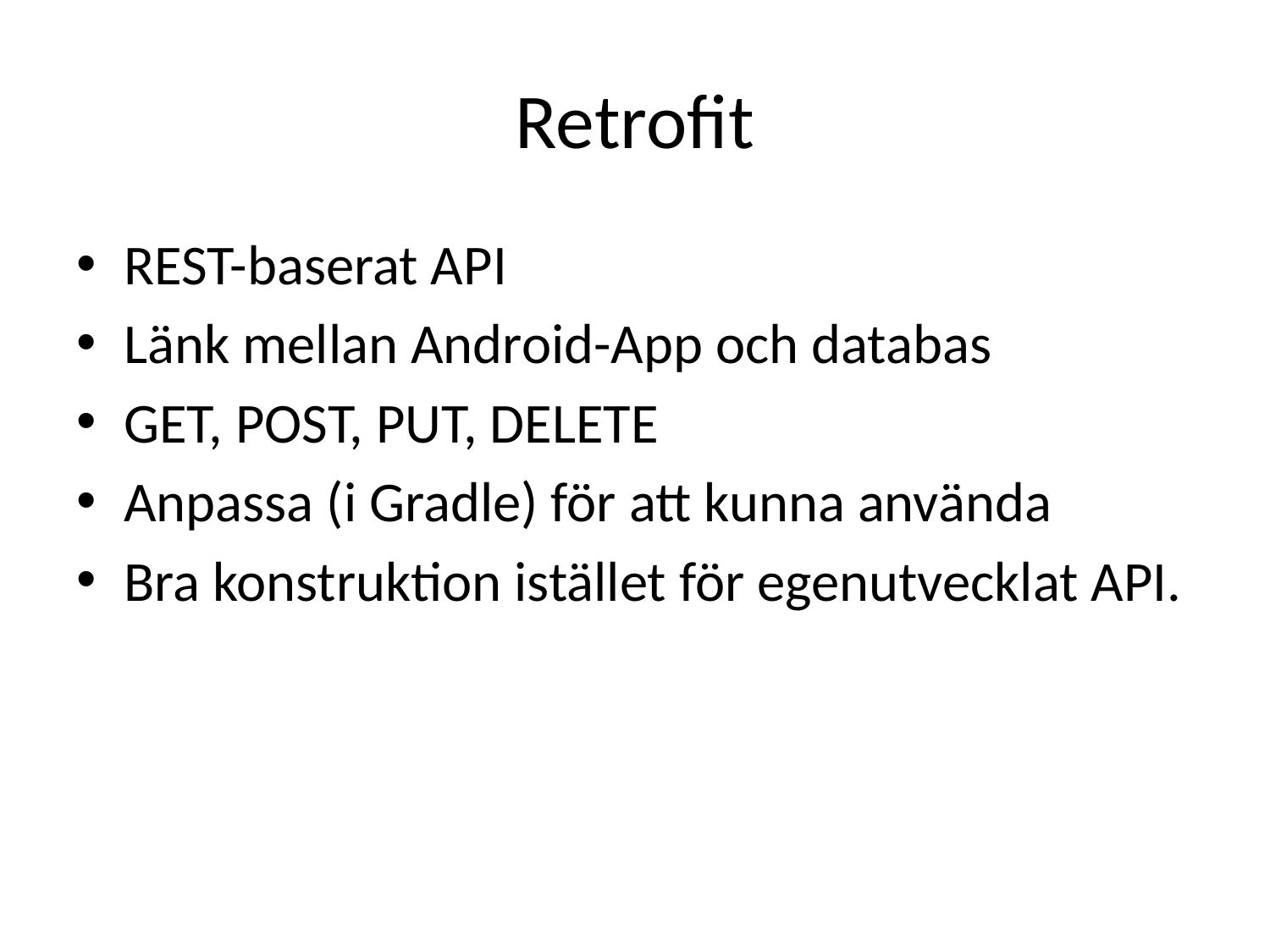

# Retrofit
REST-baserat API
Länk mellan Android-App och databas
GET, POST, PUT, DELETE
Anpassa (i Gradle) för att kunna använda
Bra konstruktion istället för egenutvecklat API.